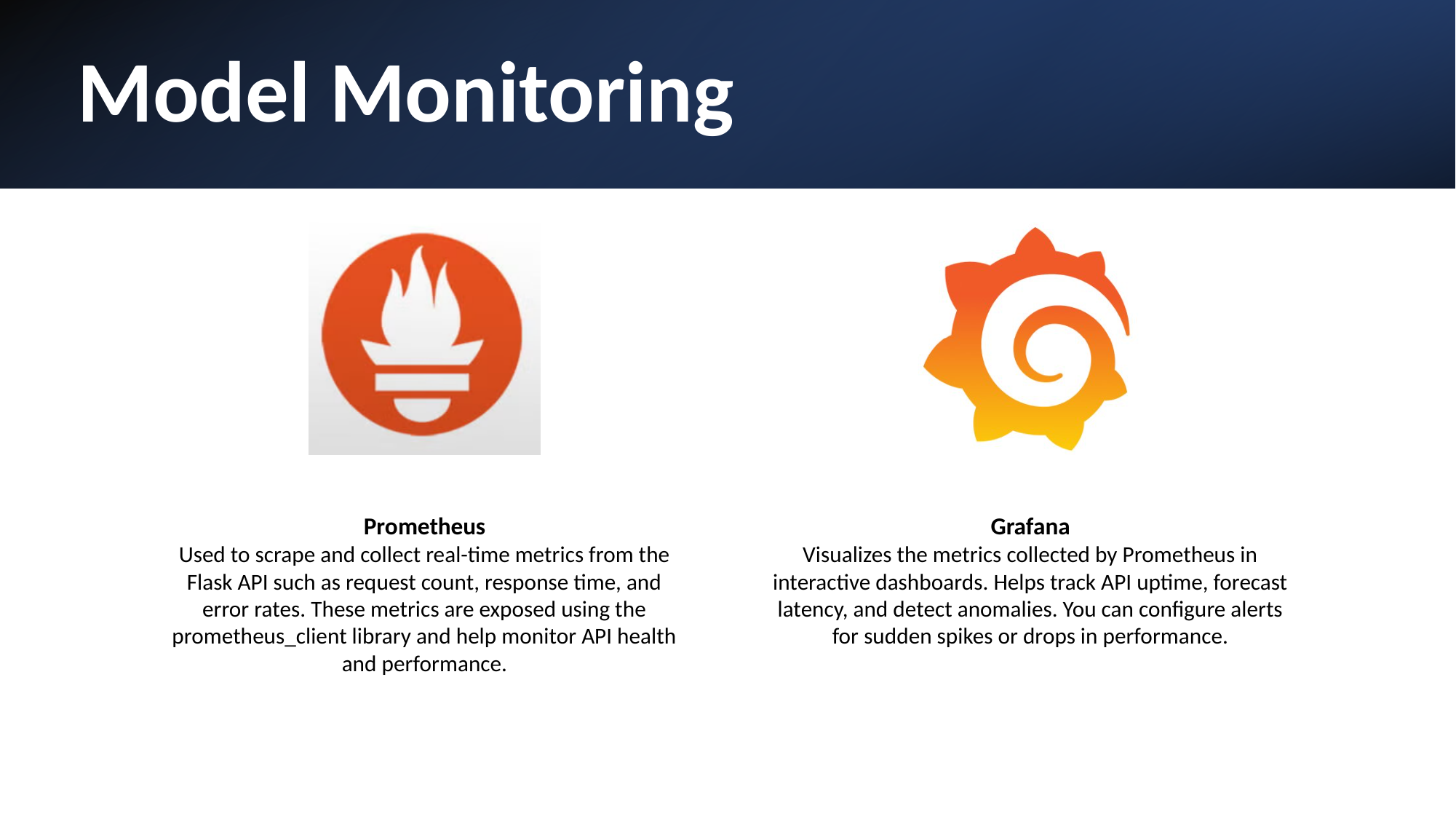

# Model Monitoring

Prometheus
Used to scrape and collect real-time metrics from the Flask API such as request count, response time, and error rates. These metrics are exposed using the prometheus_client library and help monitor API health and performance.

Grafana
Visualizes the metrics collected by Prometheus in interactive dashboards. Helps track API uptime, forecast latency, and detect anomalies. You can configure alerts for sudden spikes or drops in performance.